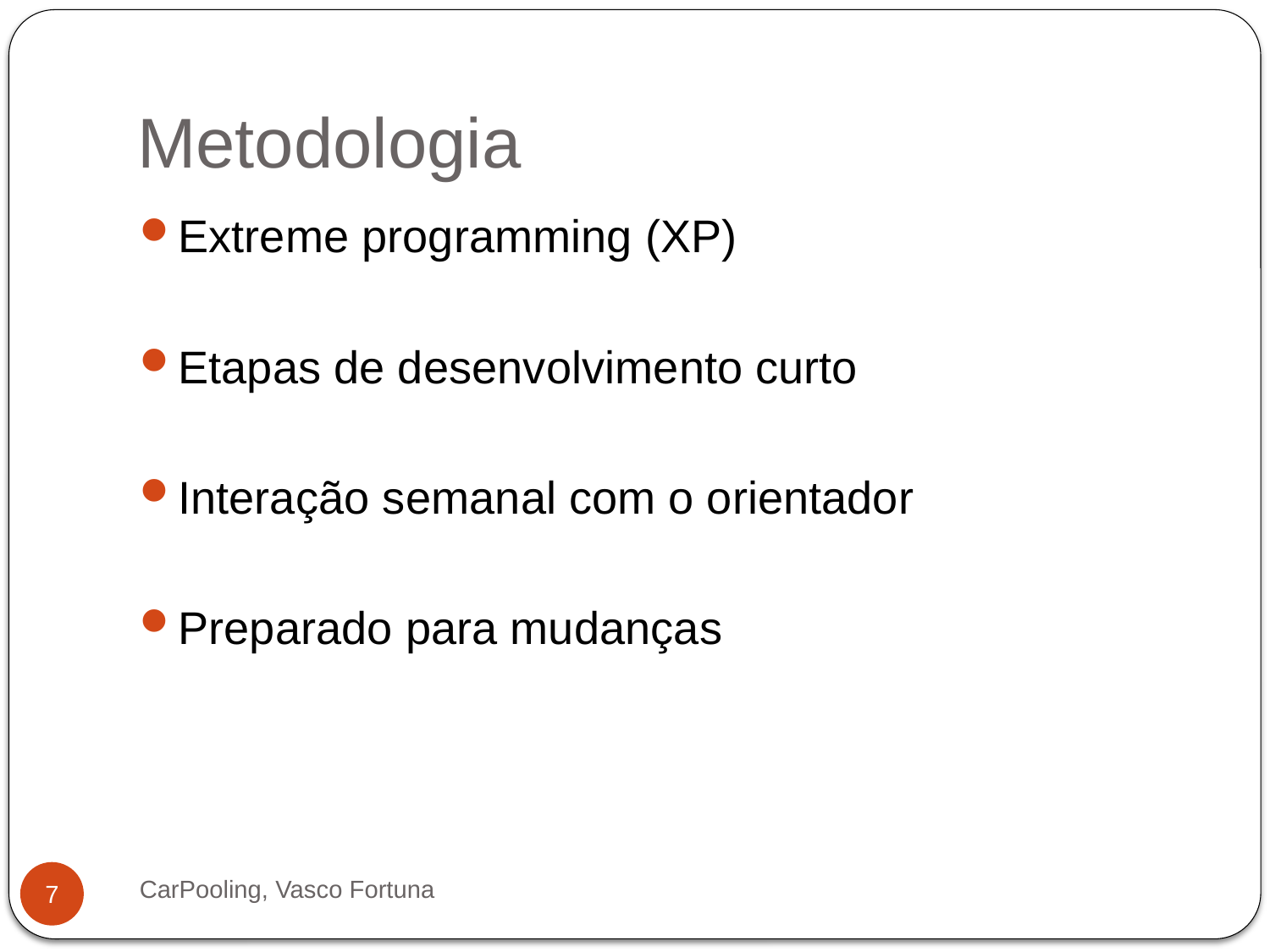

# Metodologia
Extreme programming (XP)

Etapas de desenvolvimento curto

Interação semanal com o orientador

Preparado para mudanças

CarPooling, Vasco Fortuna
7